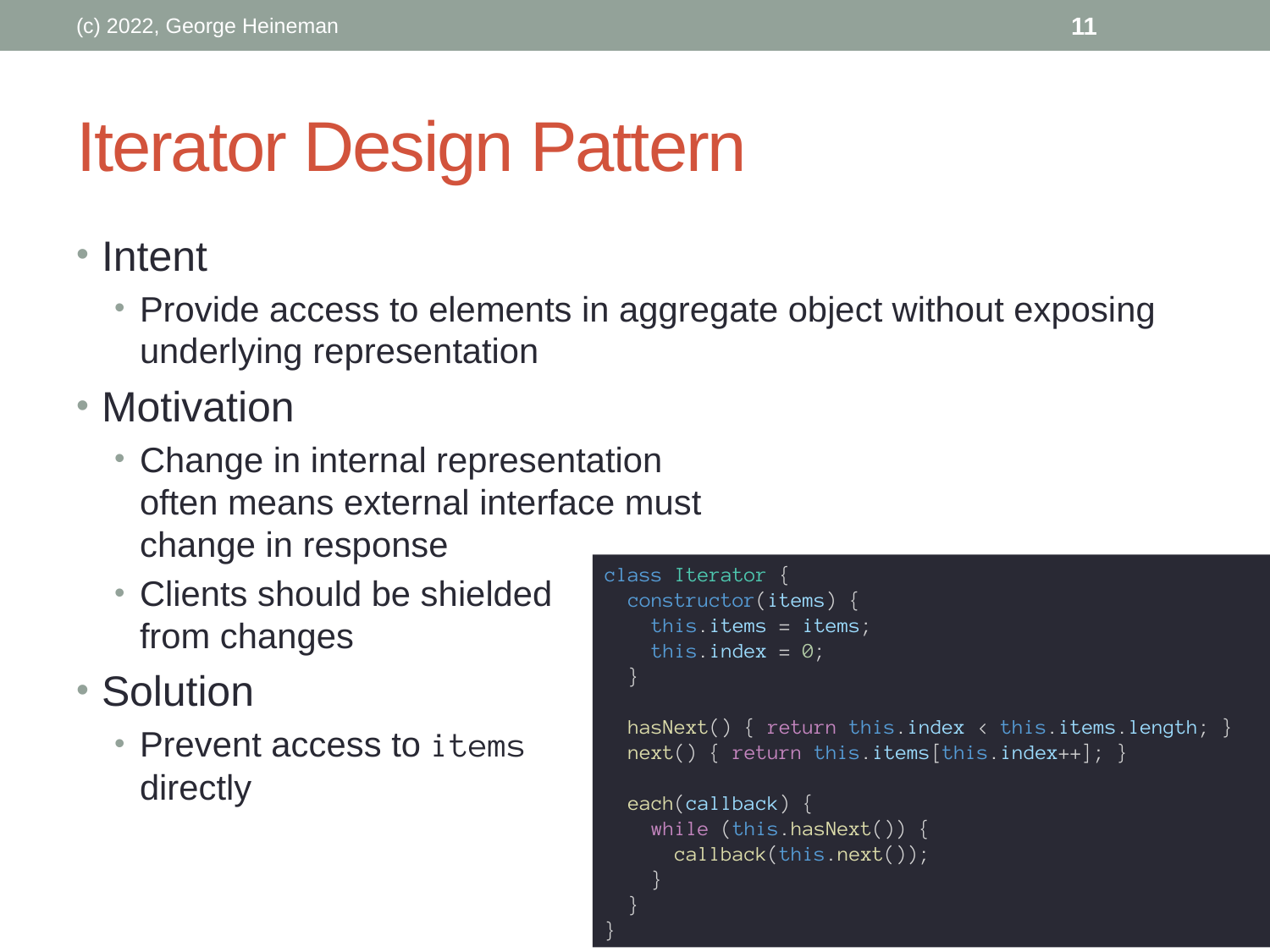

(c) 2022, George Heineman
11
# Iterator Design Pattern
Intent
Provide access to elements in aggregate object without exposing underlying representation
Motivation
Change in internal representation
often means external interface must
change in response
Clients should be shielded
from changes
Solution
Prevent access to items
directly

class Iterator {
  constructor(items) {
    this.items = items;
    this.index = 0;
  }
  hasNext() { return this.index < this.items.length; }
  next() { return this.items[this.index++]; }
  each(callback) {
    while (this.hasNext()) {
      callback(this.next());
    }
  }
}